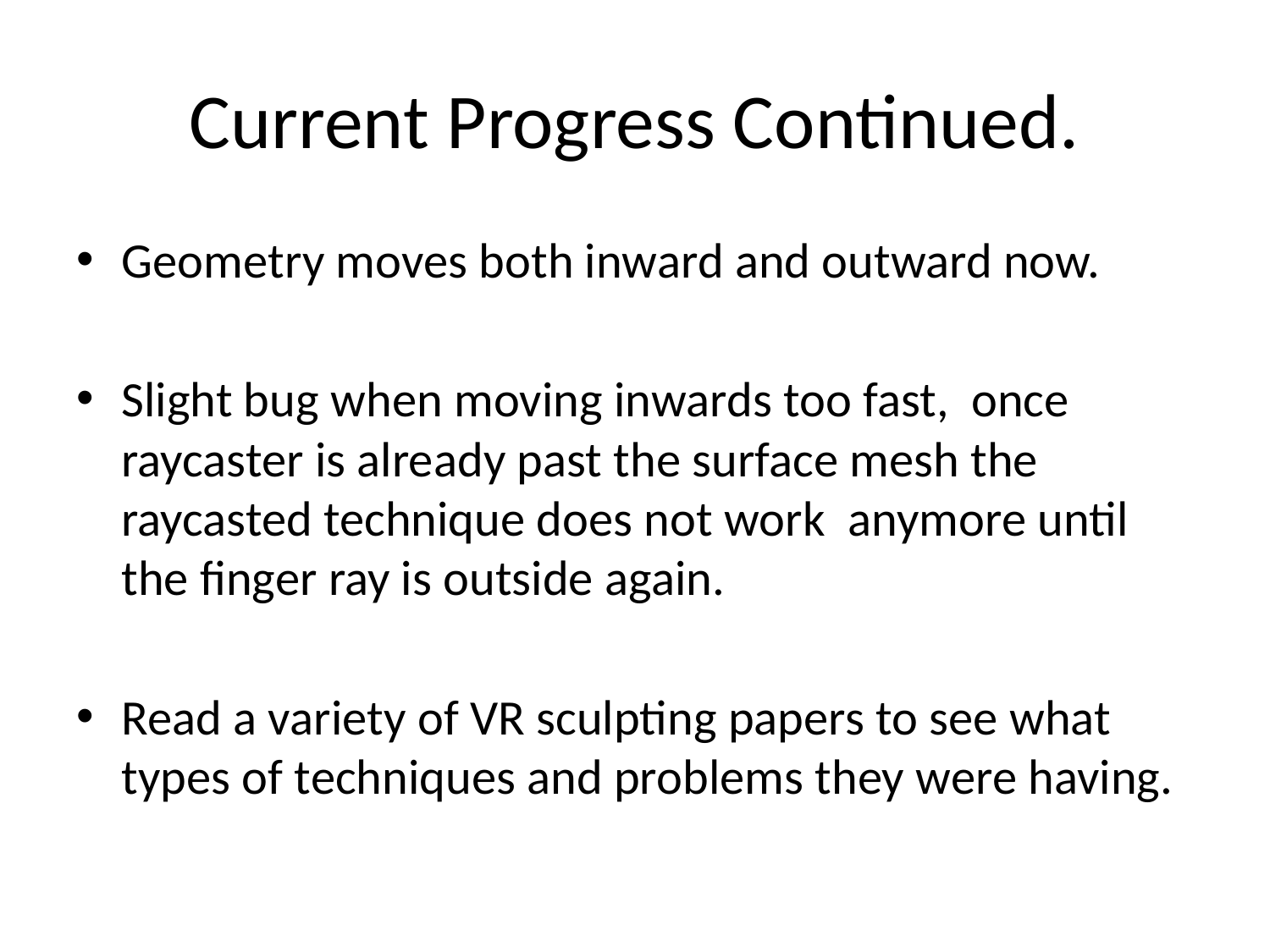

# Current Progress Continued.
Geometry moves both inward and outward now.

Slight bug when moving inwards too fast,  once raycaster is already past the surface mesh the raycasted technique does not work  anymore until the finger ray is outside again.

Read a variety of VR sculpting papers to see what types of techniques and problems they were having.